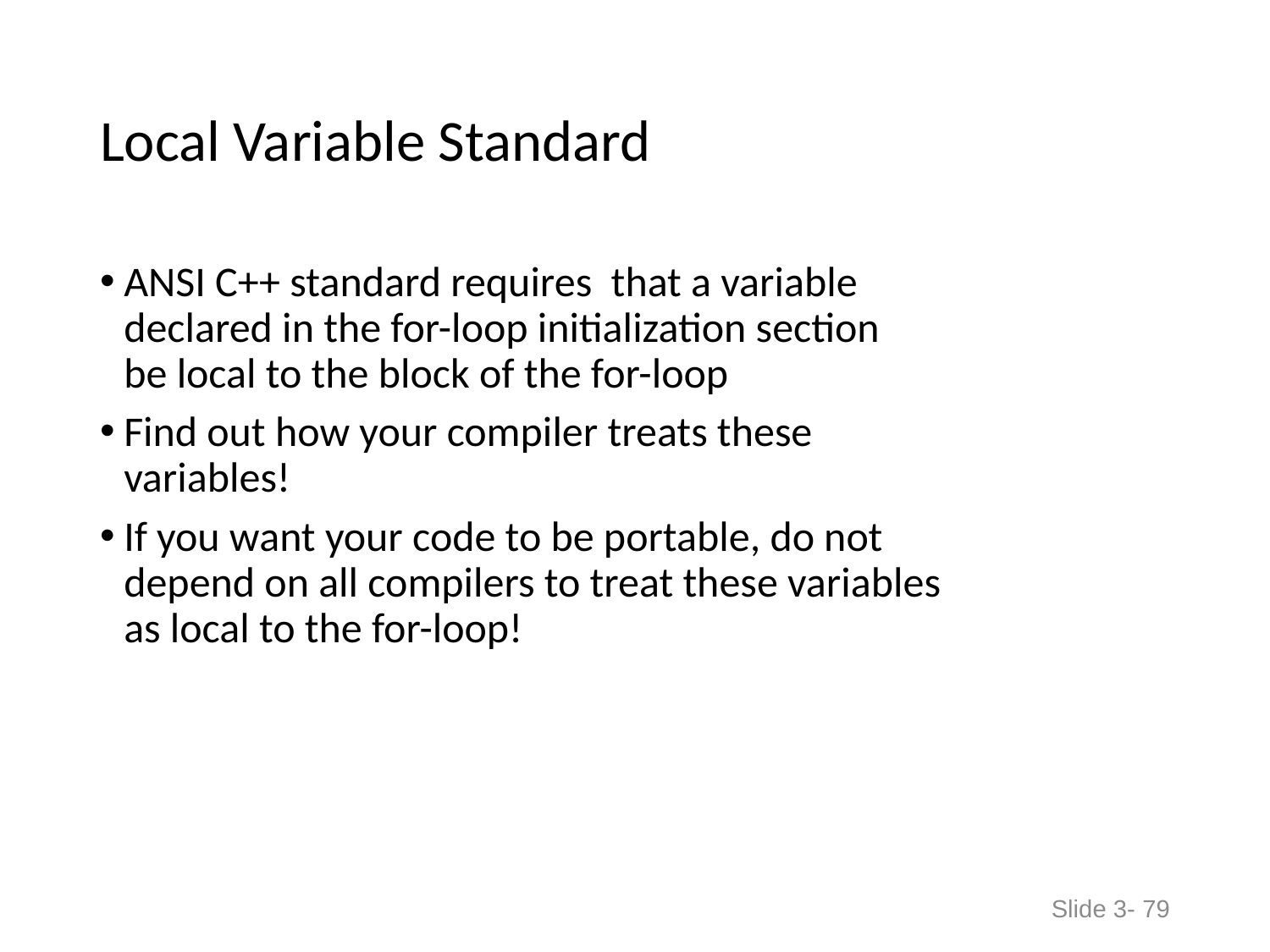

# Local Variable Standard
ANSI C++ standard requires  that a variable
declared in the for-loop initialization section
be local to the block of the for-loop
Find out how your compiler treats these
variables!
If you want your code to be portable, do not
depend on all compilers to treat these variables
as local to the for-loop!
Slide 3- 79